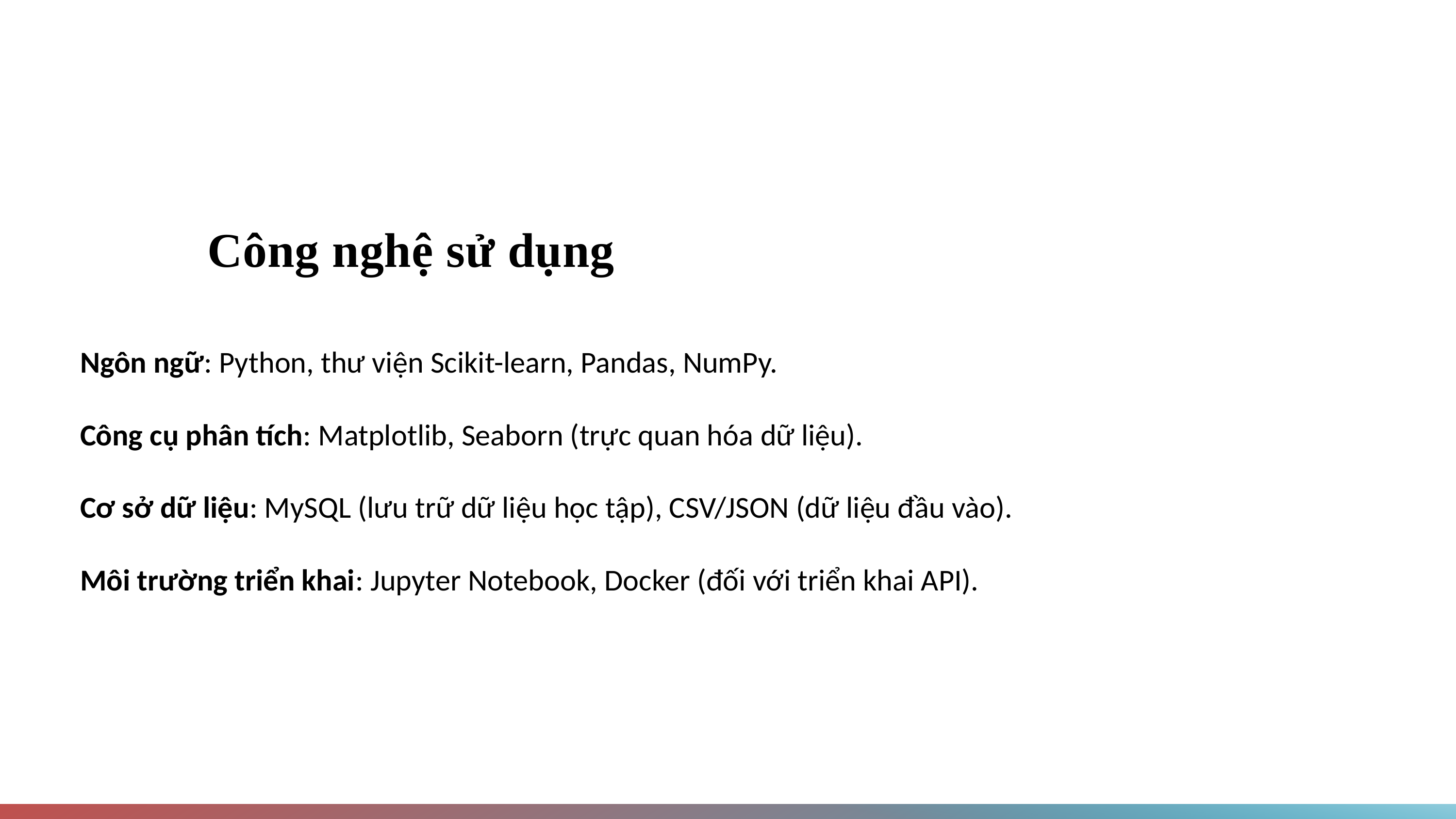

Công nghệ sử dụng

Ngôn ngữ: Python, thư viện Scikit-learn, Pandas, NumPy.
Công cụ phân tích: Matplotlib, Seaborn (trực quan hóa dữ liệu).
Cơ sở dữ liệu: MySQL (lưu trữ dữ liệu học tập), CSV/JSON (dữ liệu đầu vào).
Môi trường triển khai: Jupyter Notebook, Docker (đối với triển khai API).